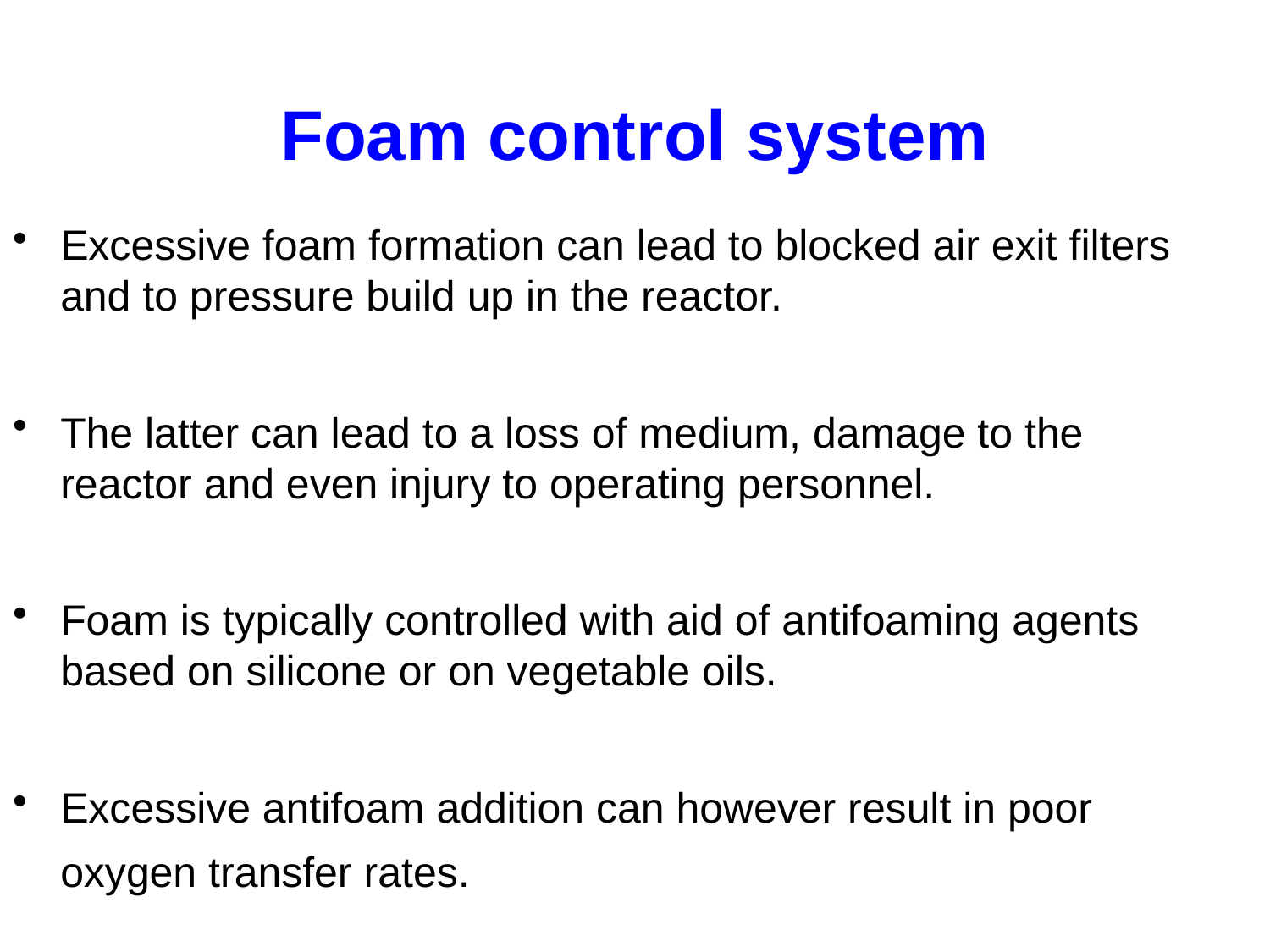

# Foam control system
Excessive foam formation can lead to blocked air exit filters and to pressure build up in the reactor.

The latter can lead to a loss of medium, damage to the reactor and even injury to operating personnel.

Foam is typically controlled with aid of antifoaming agents based on silicone or on vegetable oils.

Excessive antifoam addition can however result in poor oxygen transfer rates.